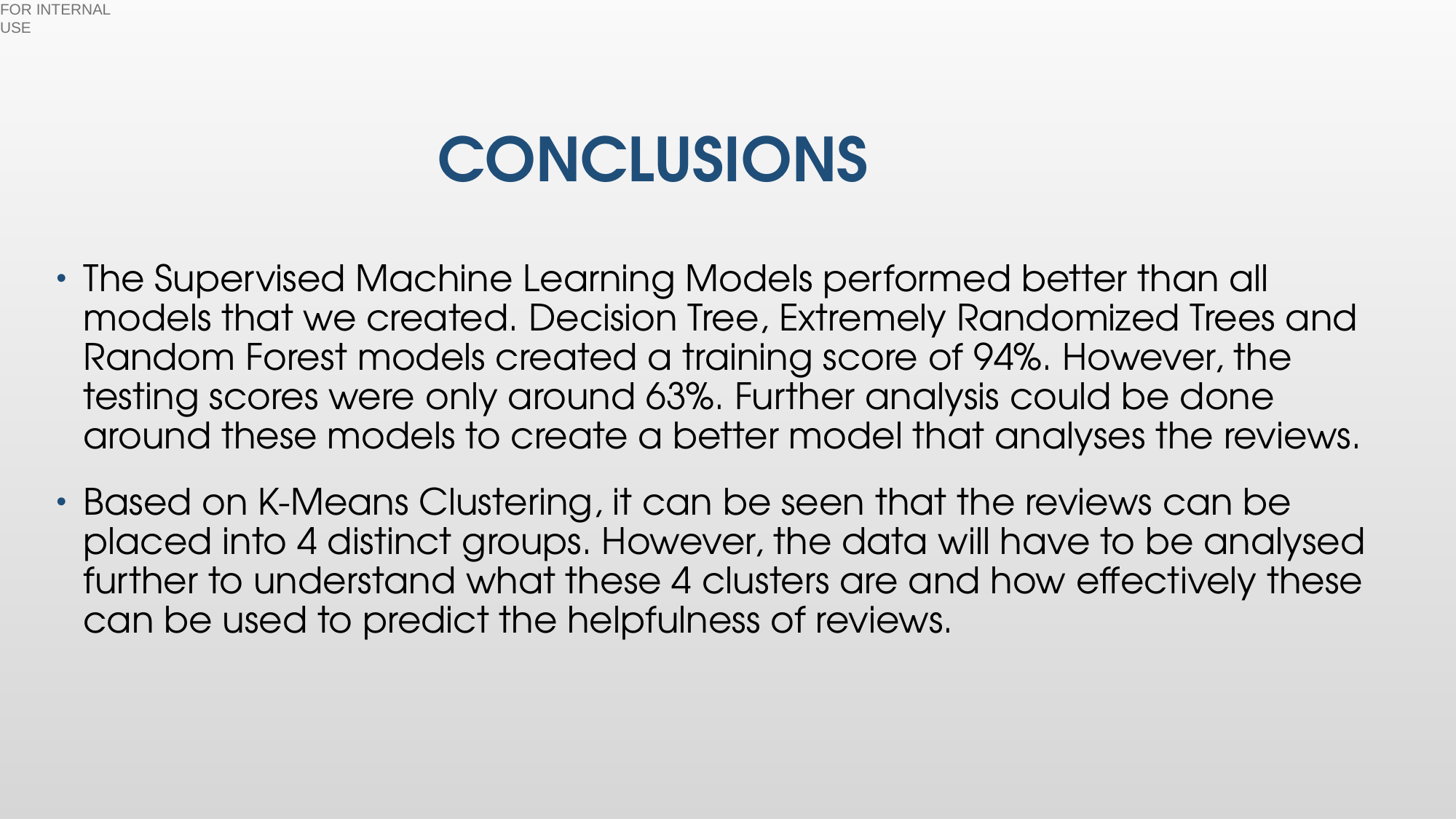

# Conclusions
The Supervised Machine Learning Models performed better than all models that we created. Decision Tree, Extremely Randomized Trees and Random Forest models created a training score of 94%. However, the testing scores were only around 63%. Further analysis could be done around these models to create a better model that analyses the reviews.
Based on K-Means Clustering, it can be seen that the reviews can be placed into 4 distinct groups. However, the data will have to be analysed further to understand what these 4 clusters are and how effectively these can be used to predict the helpfulness of reviews.